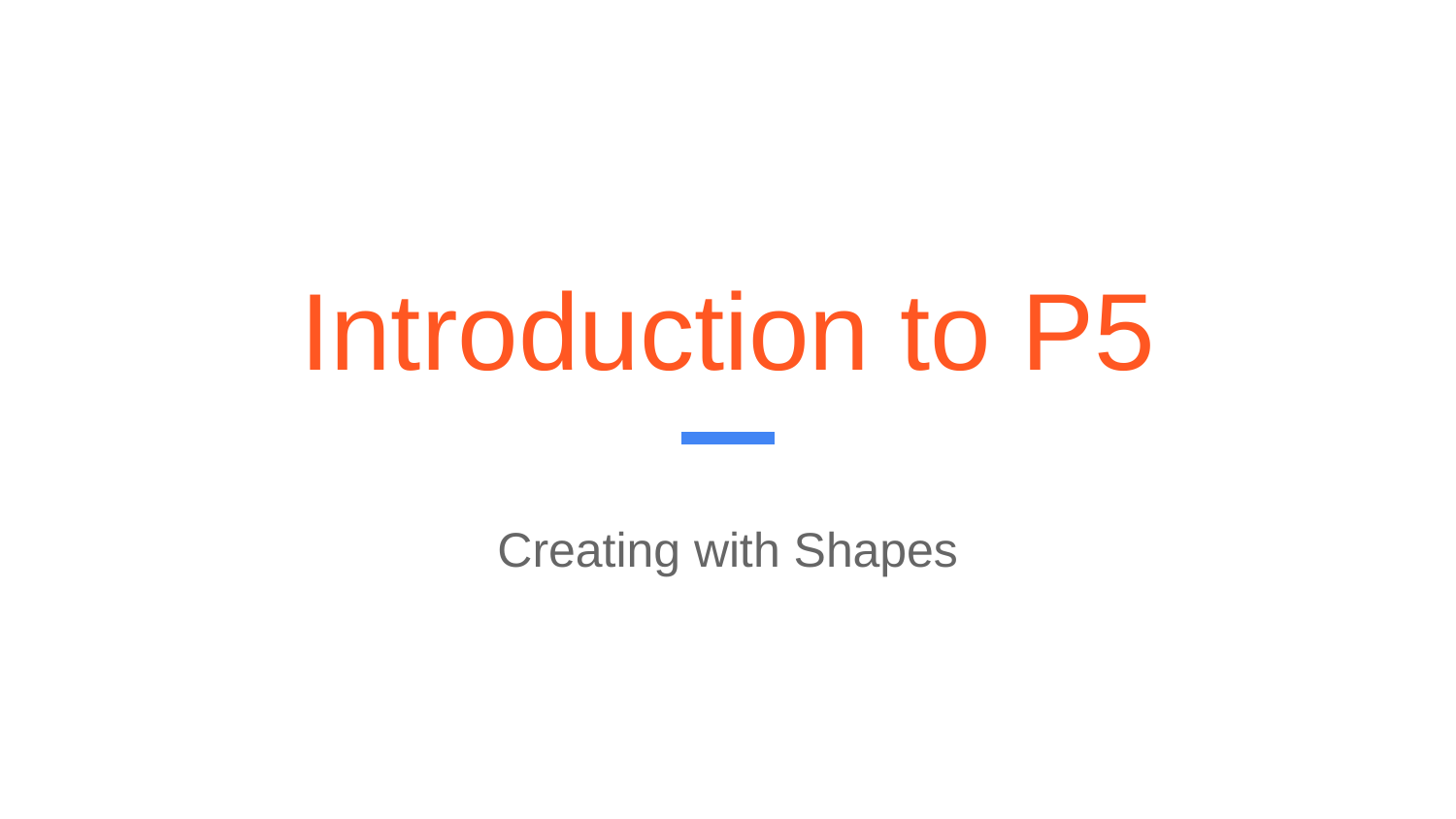

# Introduction to P5
Creating with Shapes